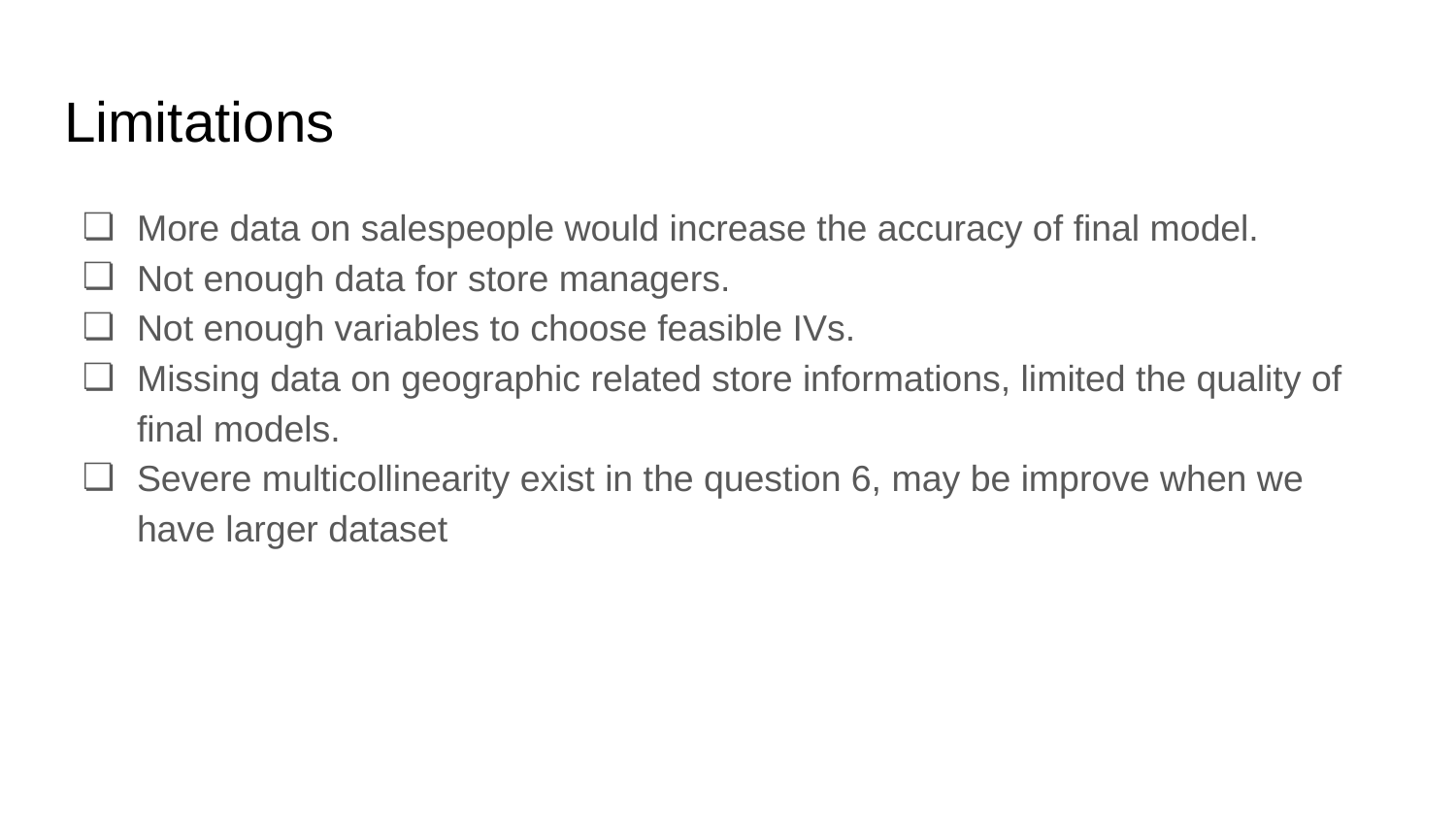

# Limitations
More data on salespeople would increase the accuracy of final model.
Not enough data for store managers.
Not enough variables to choose feasible IVs.
Missing data on geographic related store informations, limited the quality of final models.
Severe multicollinearity exist in the question 6, may be improve when we have larger dataset